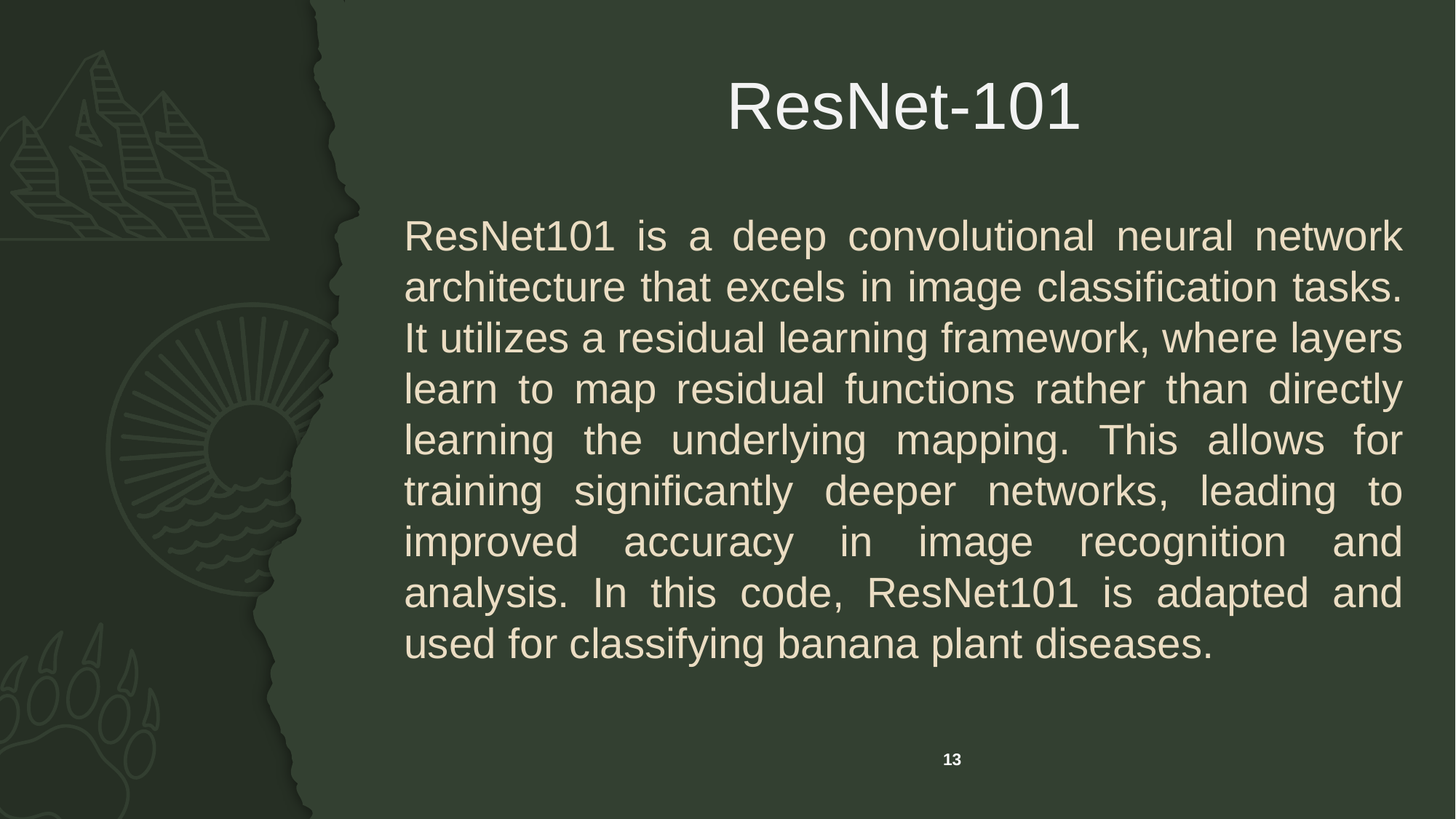

# ResNet-101
ResNet101 is a deep convolutional neural network architecture that excels in image classification tasks. It utilizes a residual learning framework, where layers learn to map residual functions rather than directly learning the underlying mapping. This allows for training significantly deeper networks, leading to improved accuracy in image recognition and analysis. In this code, ResNet101 is adapted and used for classifying banana plant diseases.
13